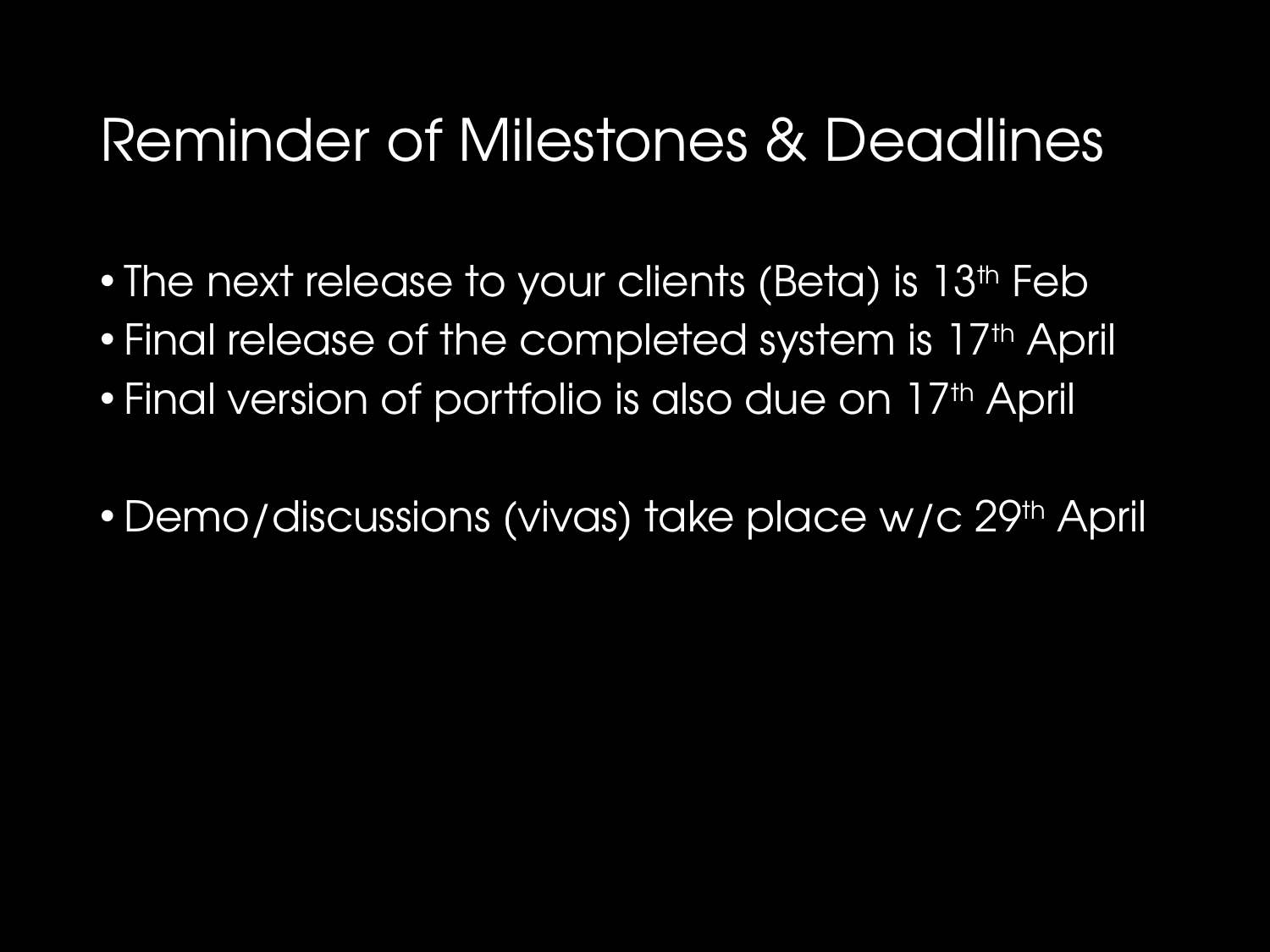

# Reminder of Milestones & Deadlines
The next release to your clients (Beta) is 13th Feb
Final release of the completed system is 17th April
Final version of portfolio is also due on 17th April

Demo/discussions (vivas) take place w/c 29th April